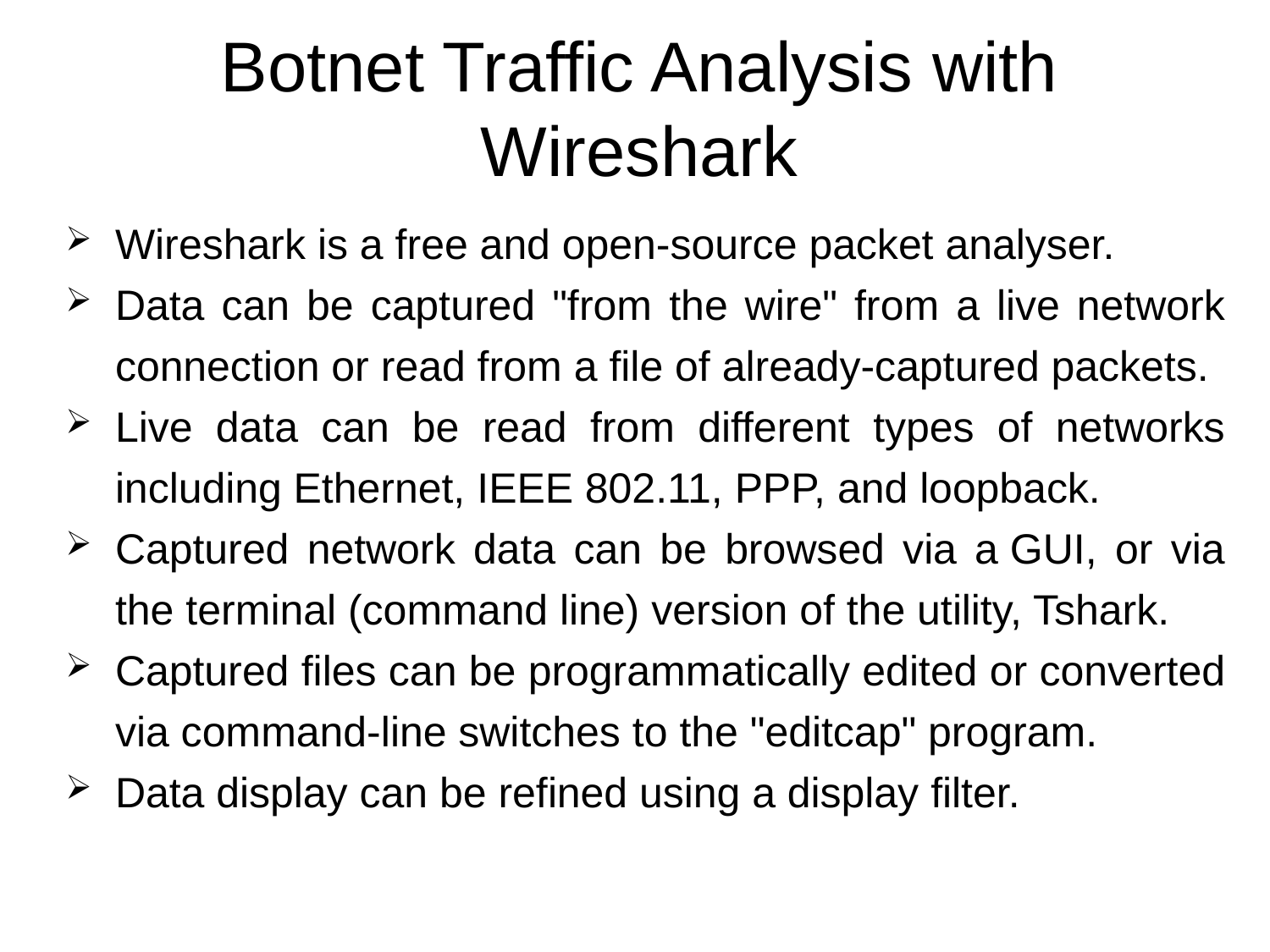

# Botnet Traffic Analysis with Wireshark
Wireshark is a free and open-source packet analyser.
Data can be captured "from the wire" from a live network connection or read from a file of already-captured packets.
Live data can be read from different types of networks including Ethernet, IEEE 802.11, PPP, and loopback.
Captured network data can be browsed via a GUI, or via the terminal (command line) version of the utility, Tshark.
Captured files can be programmatically edited or converted via command-line switches to the "editcap" program.
Data display can be refined using a display filter.